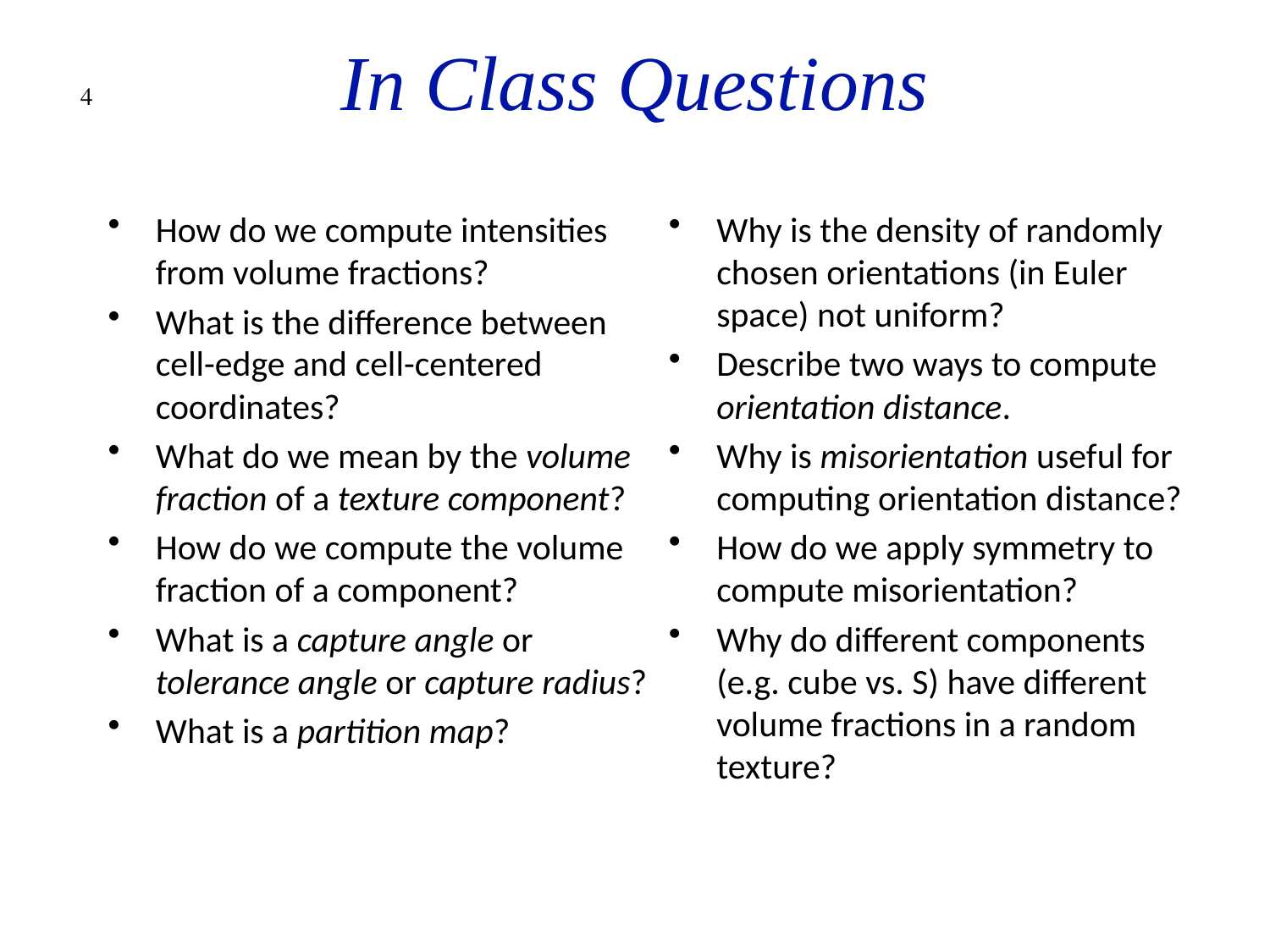

# In Class Questions
4
How do we compute intensities from volume fractions?
What is the difference between cell-edge and cell-centered coordinates?
What do we mean by the volume fraction of a texture component?
How do we compute the volume fraction of a component?
What is a capture angle or tolerance angle or capture radius?
What is a partition map?
Why is the density of randomly chosen orientations (in Euler space) not uniform?
Describe two ways to compute orientation distance.
Why is misorientation useful for computing orientation distance?
How do we apply symmetry to compute misorientation?
Why do different components (e.g. cube vs. S) have different volume fractions in a random texture?